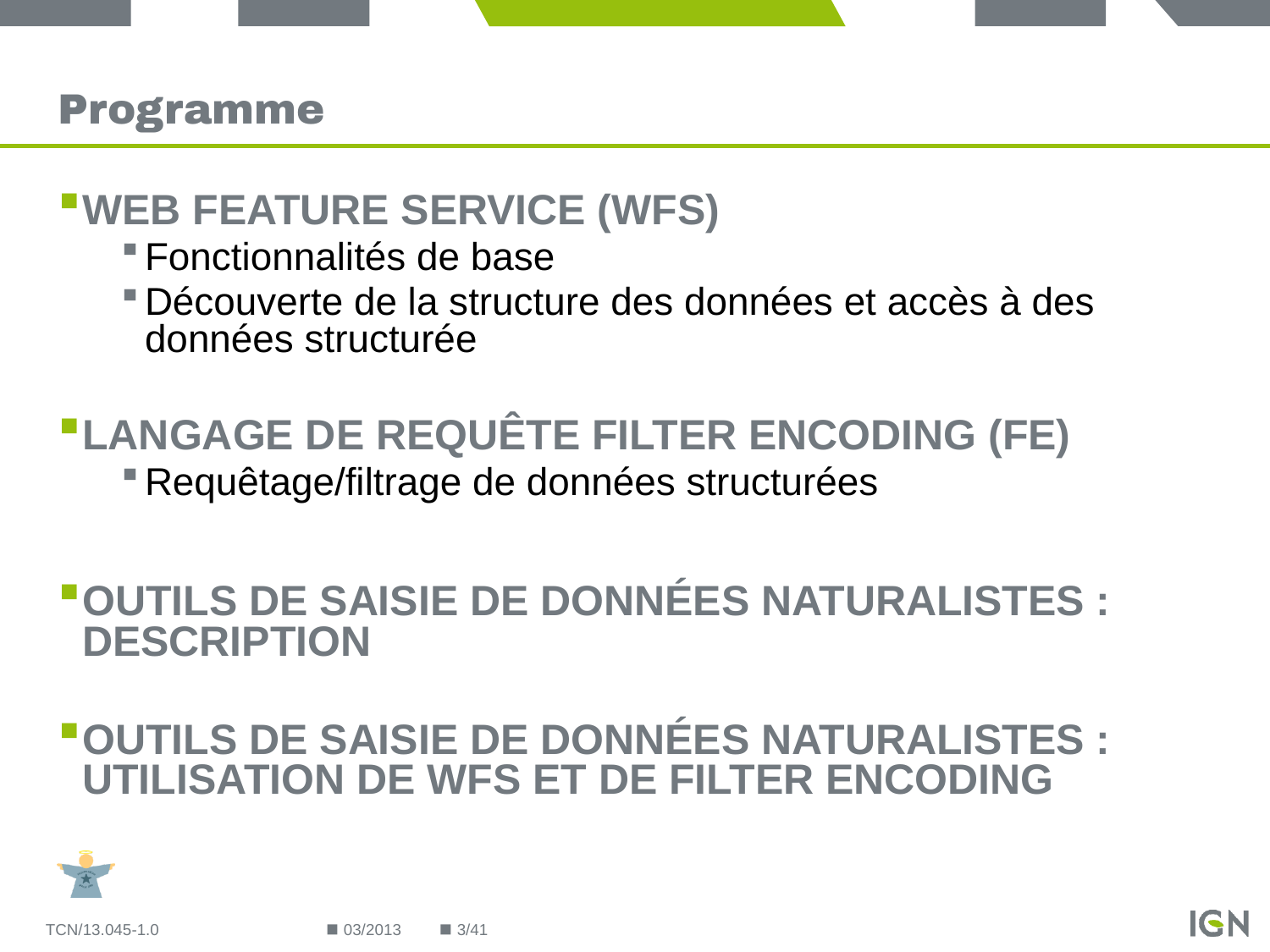

# Programme
Web Feature Service (WFS)
Fonctionnalités de base
Découverte de la structure des données et accès à des données structurée

Langage de requête Filter Encoding (FE)
Requêtage/filtrage de données structurées

Outils de saisie de données naturalistes : description

Outils de saisie de données naturalistes : utilisation de WFS et de Filter Encoding

TCN/13.045-1.0
03/2013
3/41